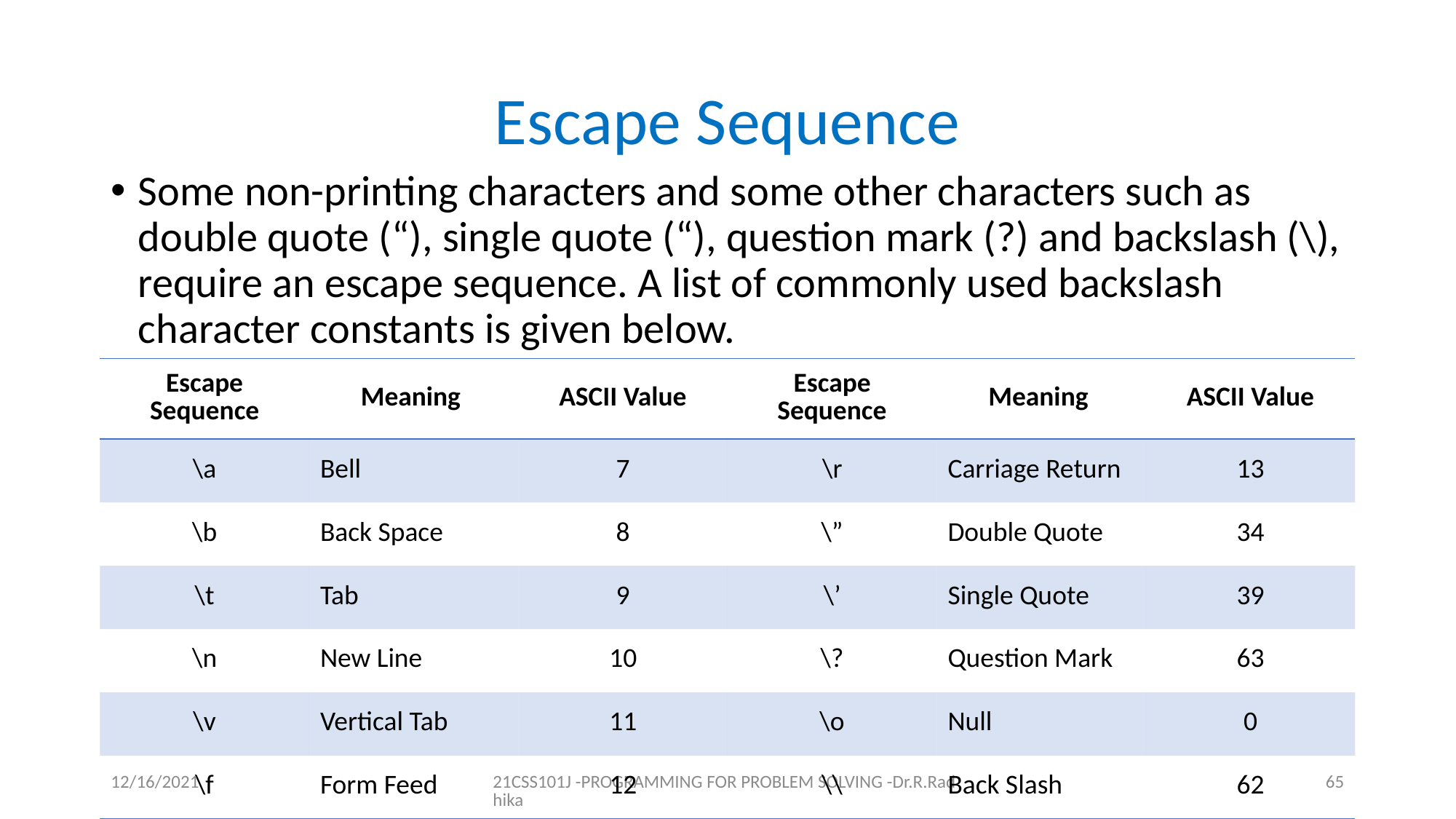

# Escape Sequence
Some non-printing characters and some other characters such as double quote (“), single quote (“), question mark (?) and backslash (\), require an escape sequence. A list of commonly used backslash character constants is given below.

| Escape Sequence | Meaning | ASCII Value | Escape Sequence | Meaning | ASCII Value |
| --- | --- | --- | --- | --- | --- |
| \a | Bell | 7 | \r | Carriage Return | 13 |
| \b | Back Space | 8 | \” | Double Quote | 34 |
| \t | Tab | 9 | \’ | Single Quote | 39 |
| \n | New Line | 10 | \? | Question Mark | 63 |
| \v | Vertical Tab | 11 | \o | Null | 0 |
| \f | Form Feed | 12 | \\ | Back Slash | 62 |
12/16/2021
21CSS101J -PROGRAMMING FOR PROBLEM SOLVING -Dr.R.Radhika
65